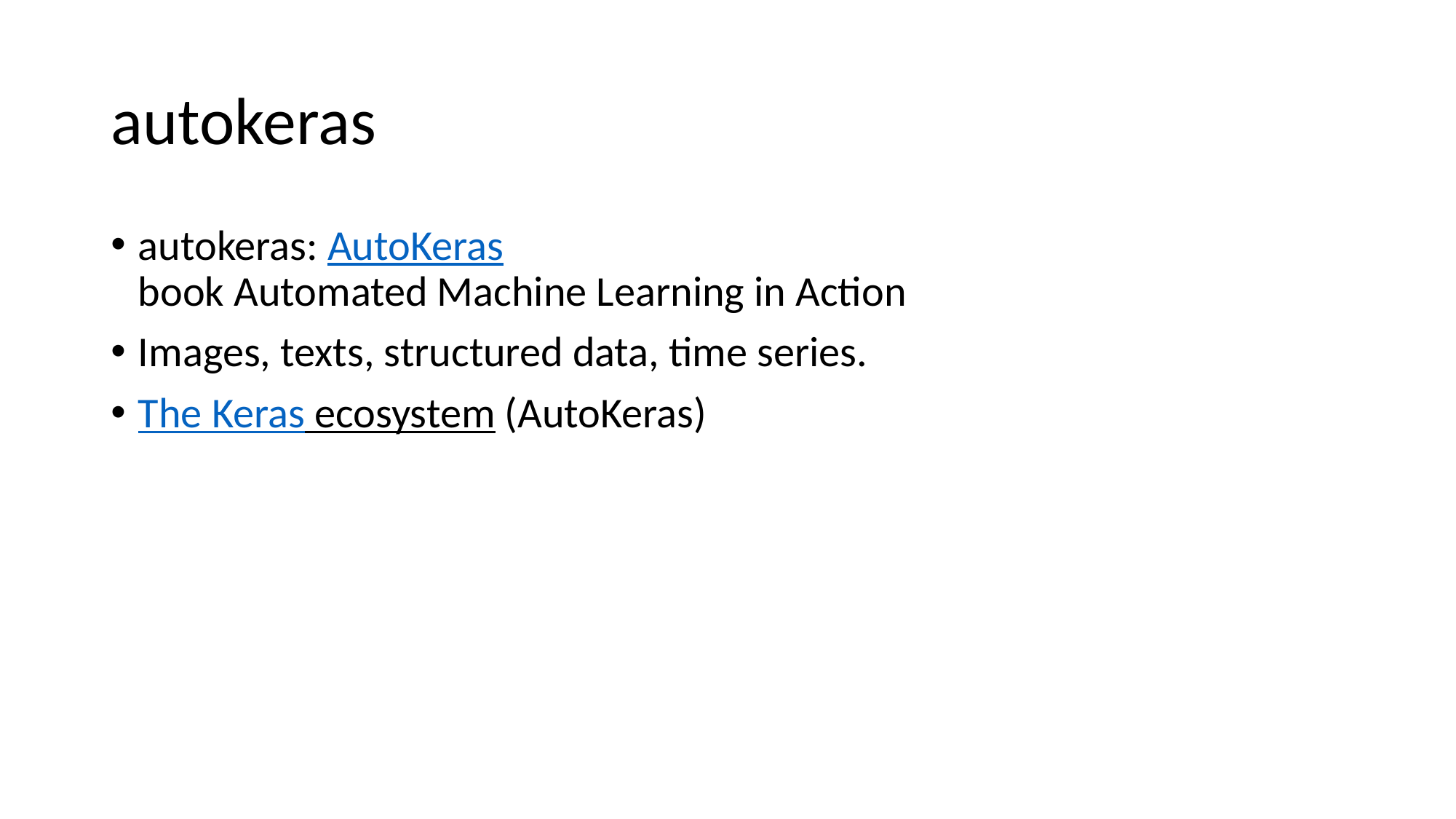

# autokeras
autokeras: AutoKeras
book Automated Machine Learning in Action
Images, texts, structured data, time series.
The Keras ecosystem (AutoKeras)